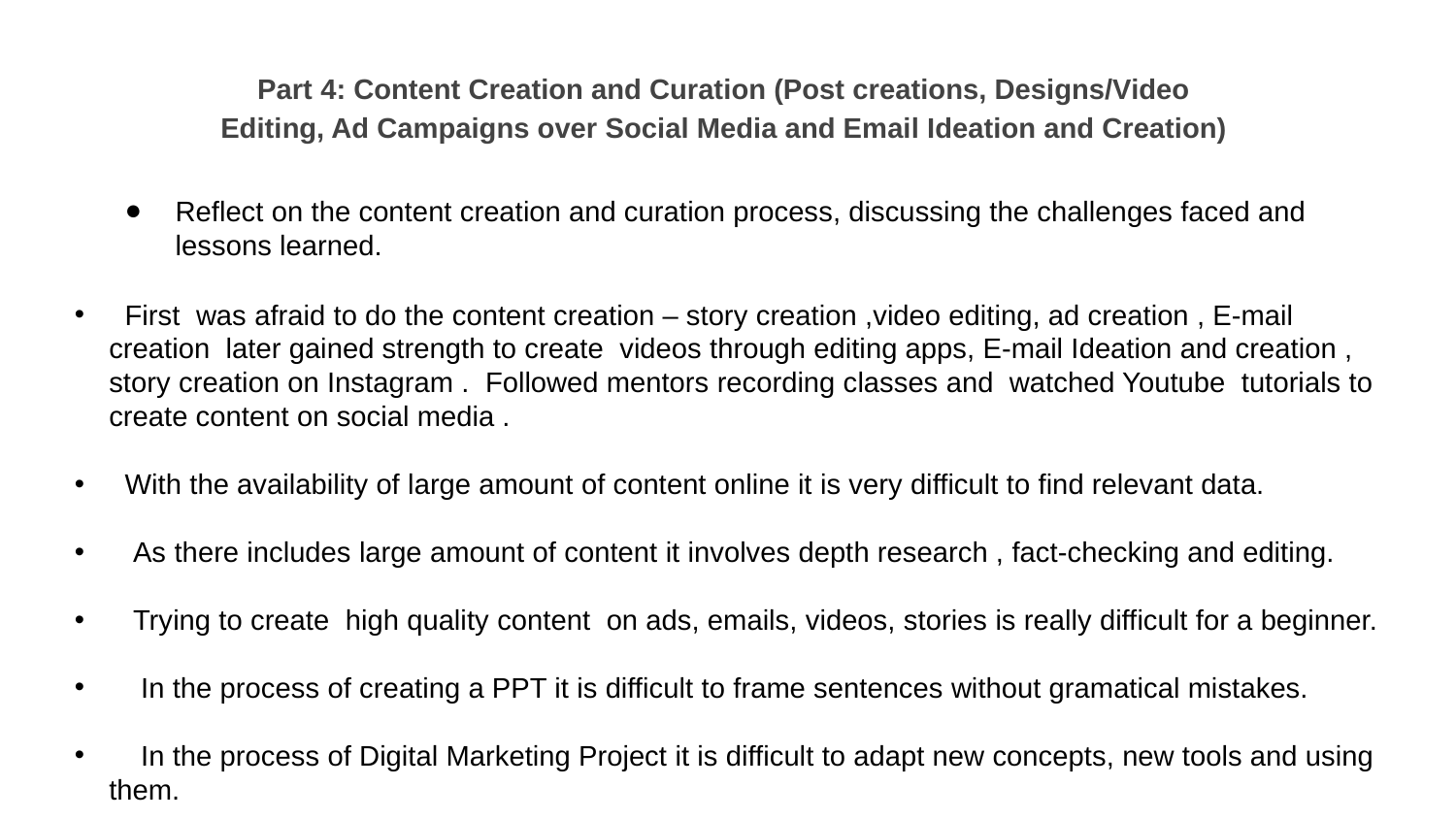

Part 4: Content Creation and Curation (Post creations, Designs/Video
Editing, Ad Campaigns over Social Media and Email Ideation and Creation)

Reflect on the content creation and curation process, discussing the challenges faced and lessons learned.

  First  was afraid to do the content creation – story creation ,video editing, ad creation , E-mail creation  later gained strength to create  videos through editing apps, E-mail Ideation and creation , story creation on Instagram .  Followed mentors recording classes and  watched Youtube  tutorials to create content on social media .

  With the availability of large amount of content online it is very difficult to find relevant data.

   As there includes large amount of content it involves depth research , fact-checking and editing.

   Trying to create  high quality content  on ads, emails, videos, stories is really difficult for a beginner.

    In the process of creating a PPT it is difficult to frame sentences without gramatical mistakes.

    In the process of Digital Marketing Project it is difficult to adapt new concepts, new tools and using them.